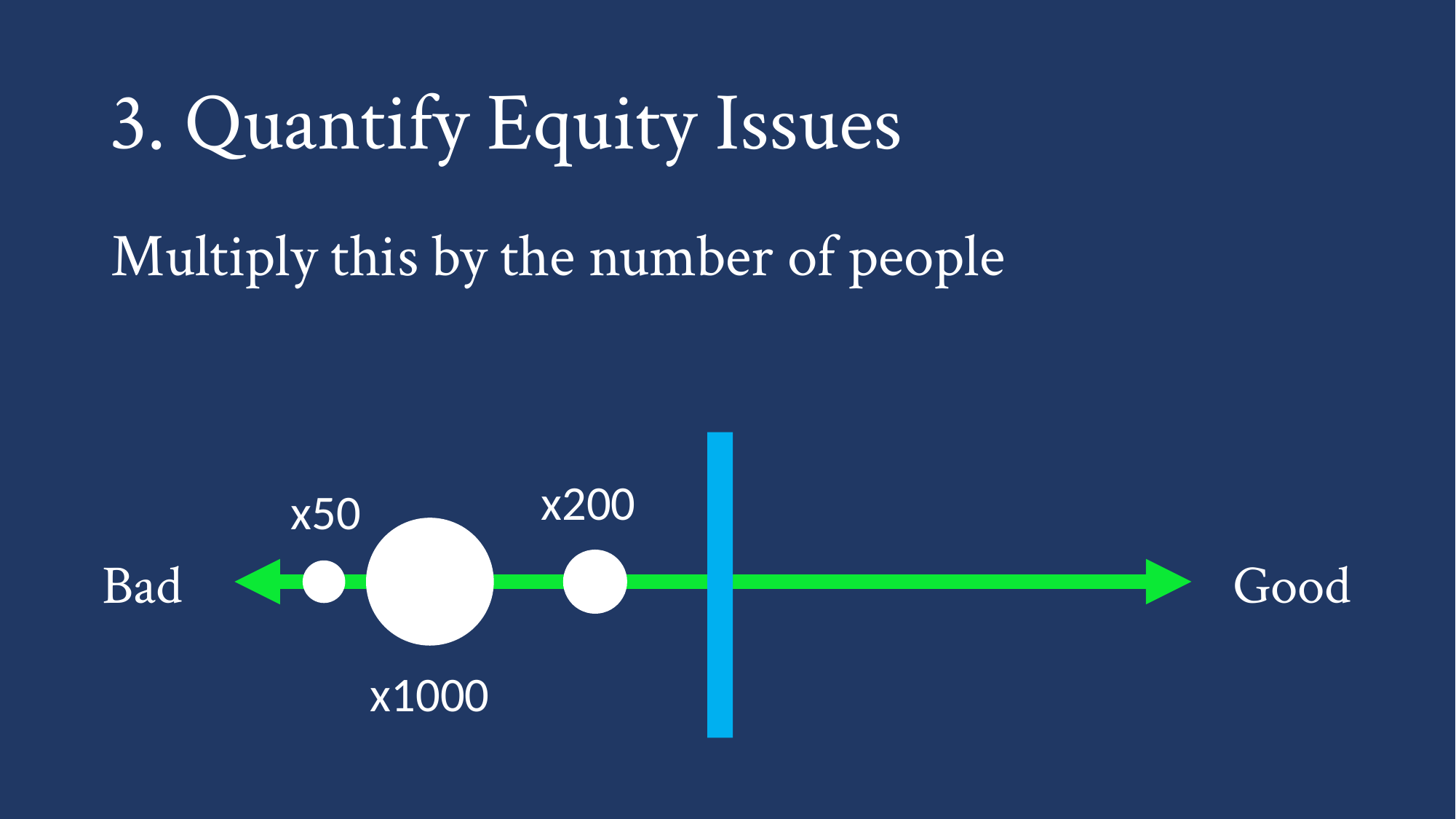

# 3. Quantify Equity Issues
Multiply this by the number of people

x200
x50

Bad
Good

x1000